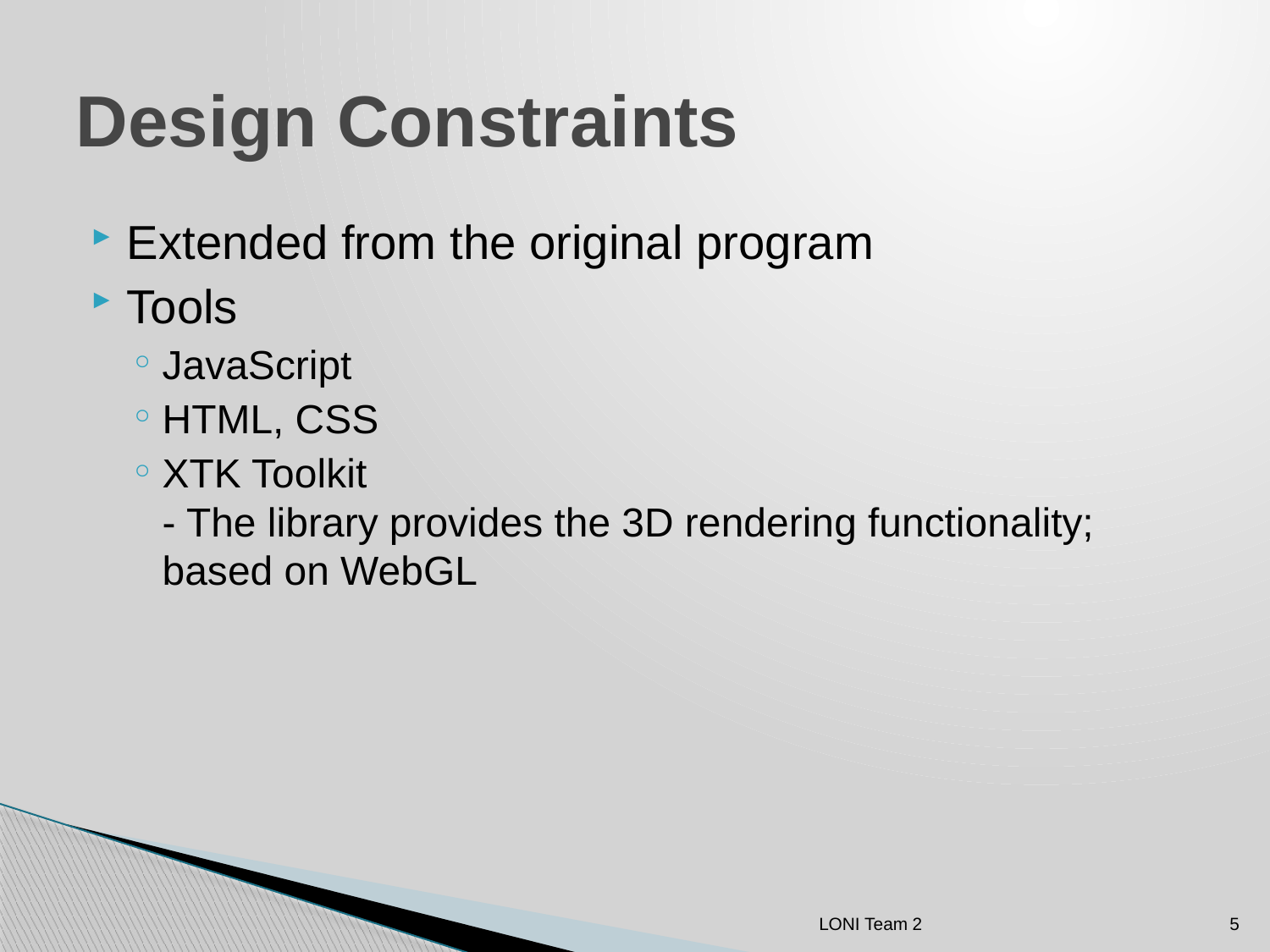

# Design Constraints
Extended from the original program
Tools
JavaScript
HTML, CSS
XTK Toolkit
- The library provides the 3D rendering functionality; based on WebGL

LONI Team 2
5